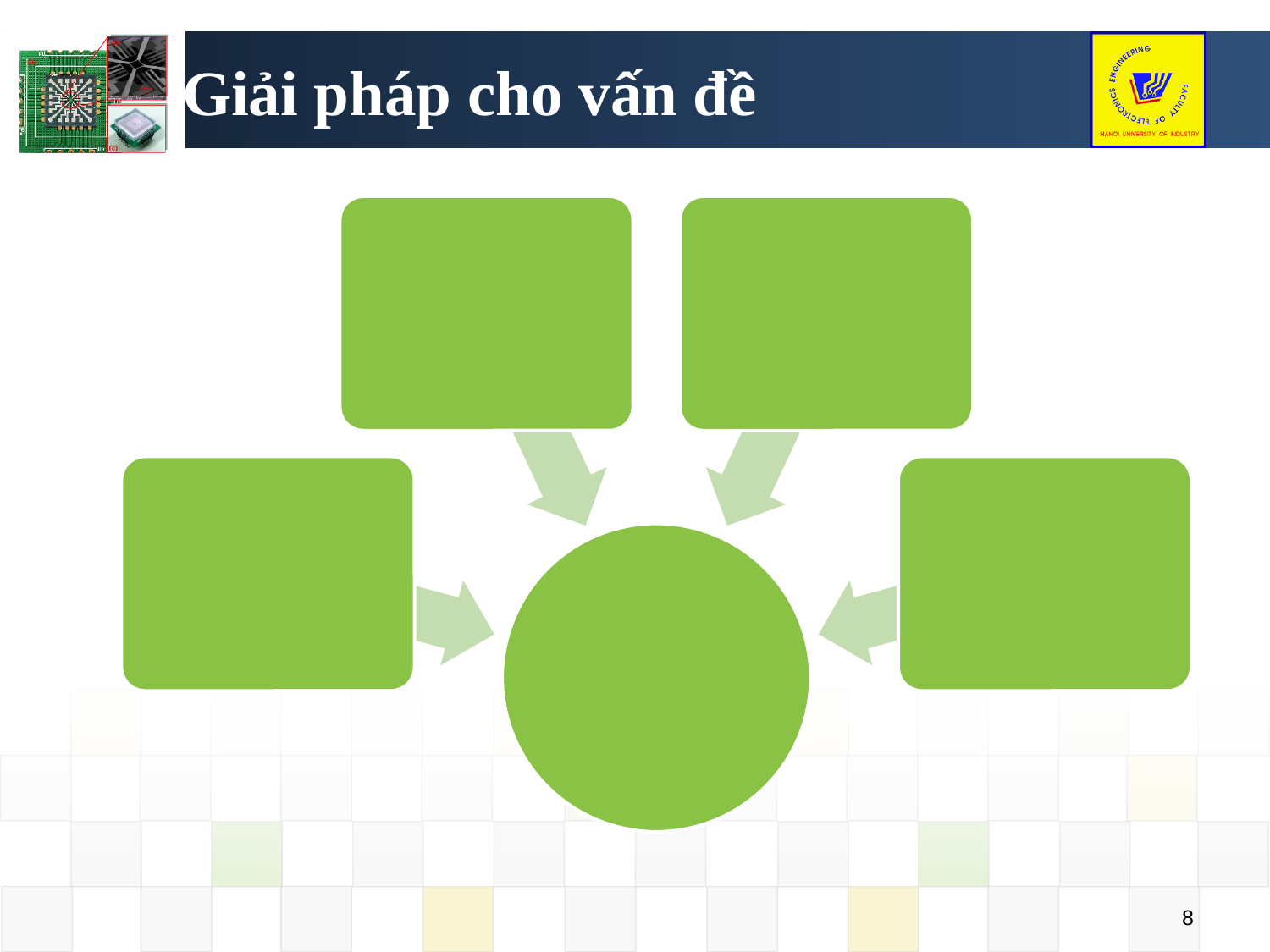

# Giải pháp cho vấn đề

8